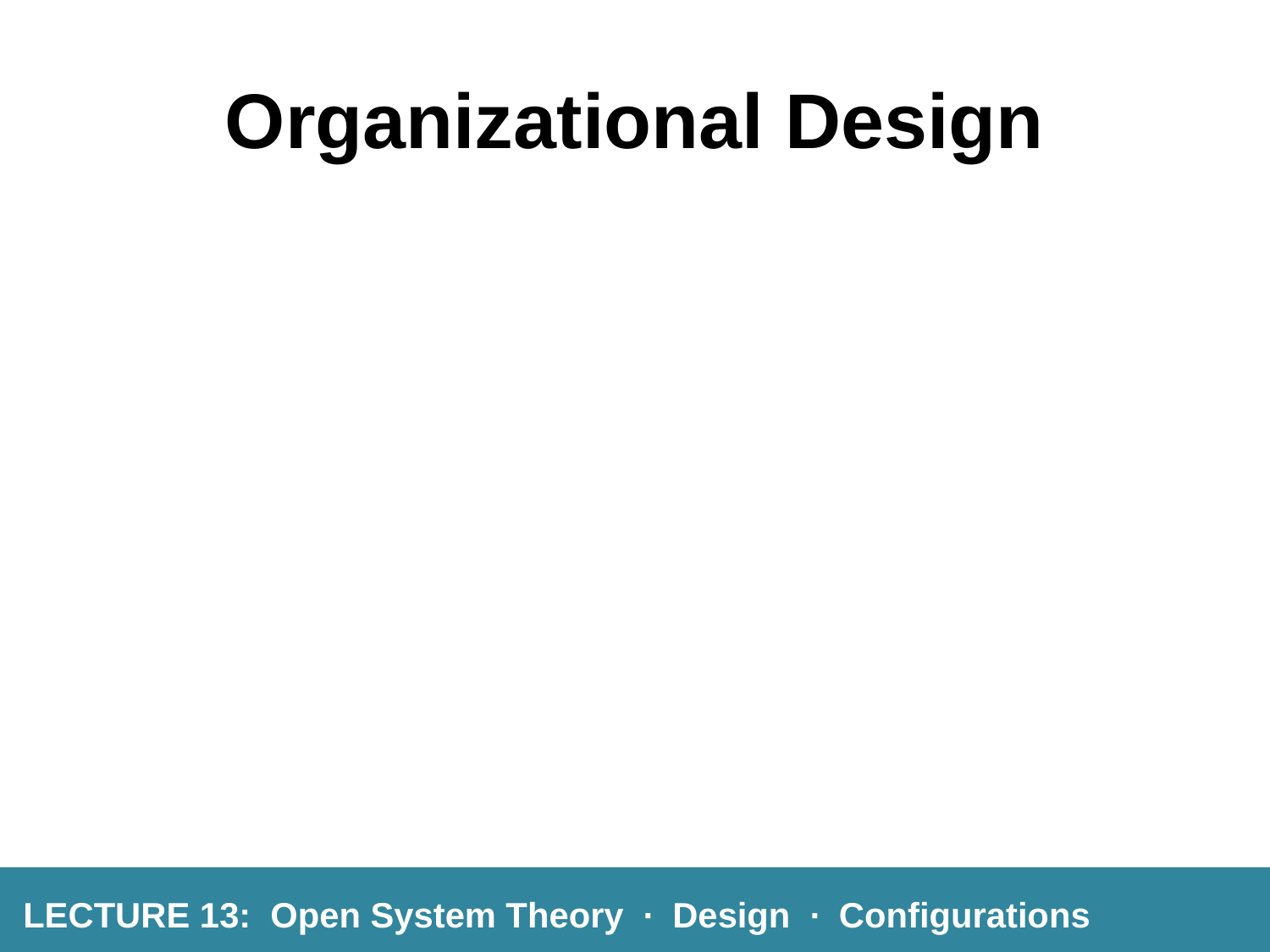

Organizational Design
LECTURE 13:  Open System Theory  ∙  Design  ∙  Configurations